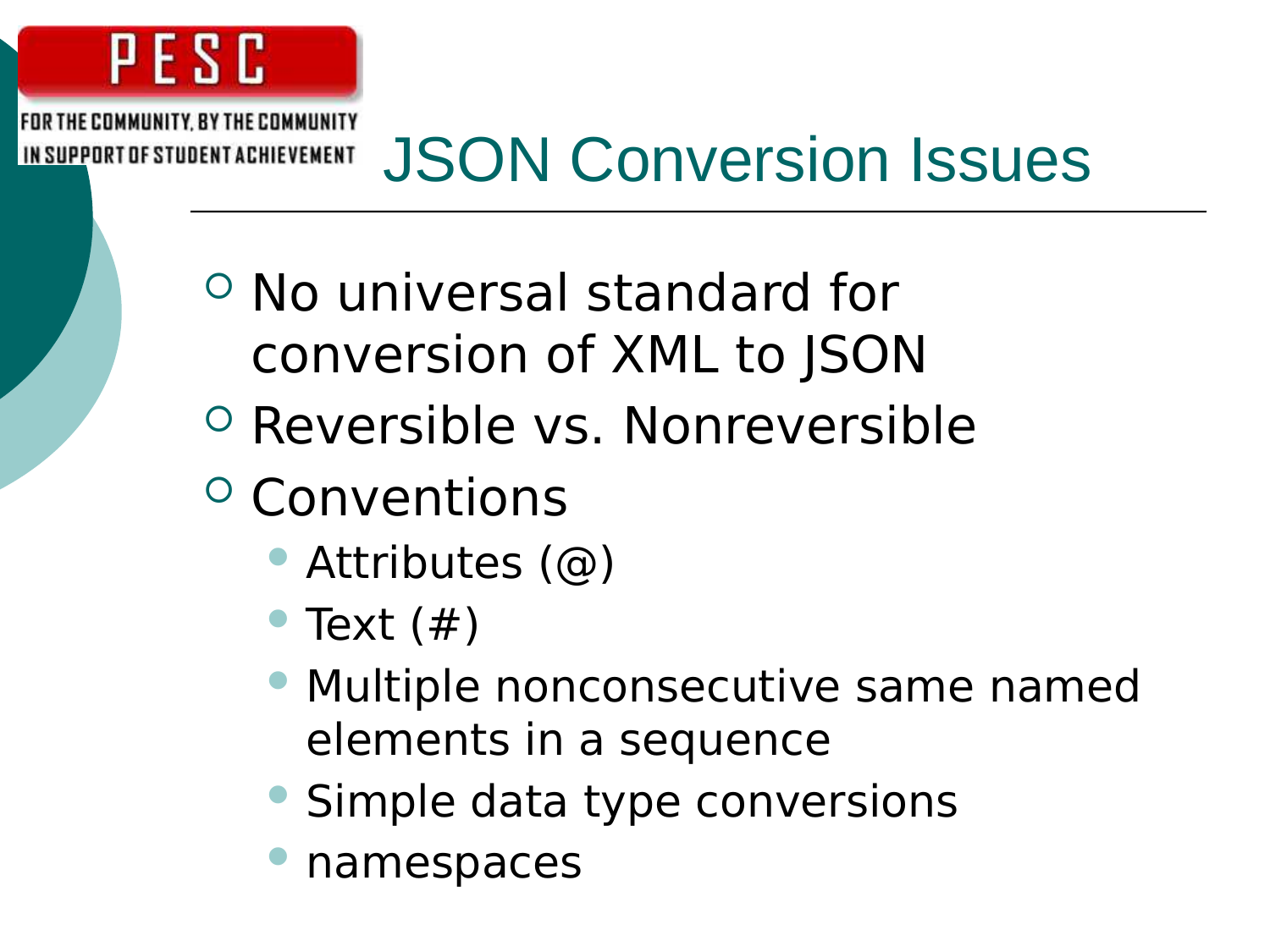

# JSON Conversion Issues
No universal standard for conversion of XML to JSON
Reversible vs. Nonreversible
Conventions
Attributes (@)
Text (#)
Multiple nonconsecutive same named elements in a sequence
Simple data type conversions
namespaces